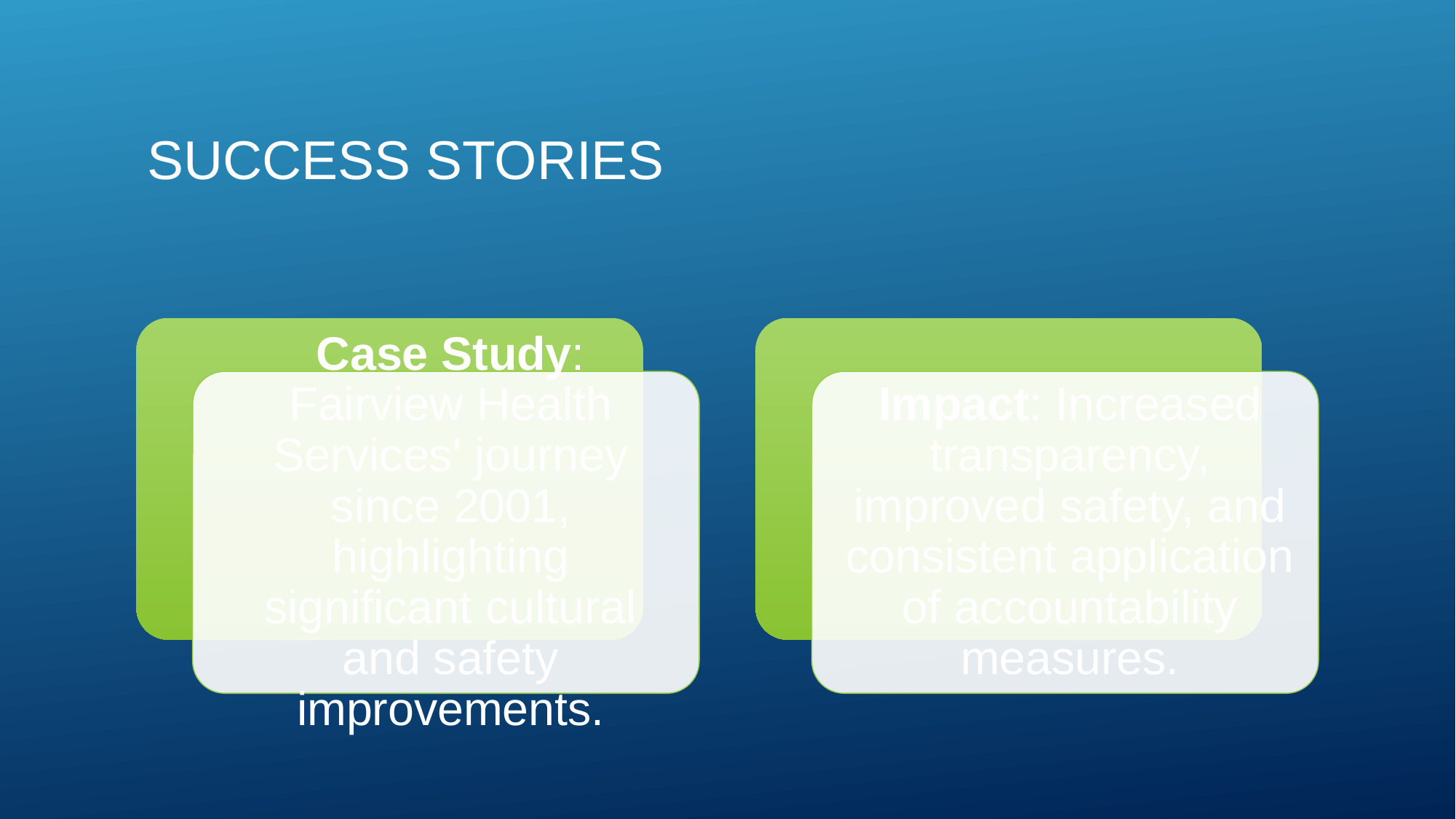

# Success Stories
Case Study: Fairview Health Services' journey since 2001, highlighting significant cultural and safety improvements.
Impact: Increased transparency, improved safety, and consistent application of accountability measures.